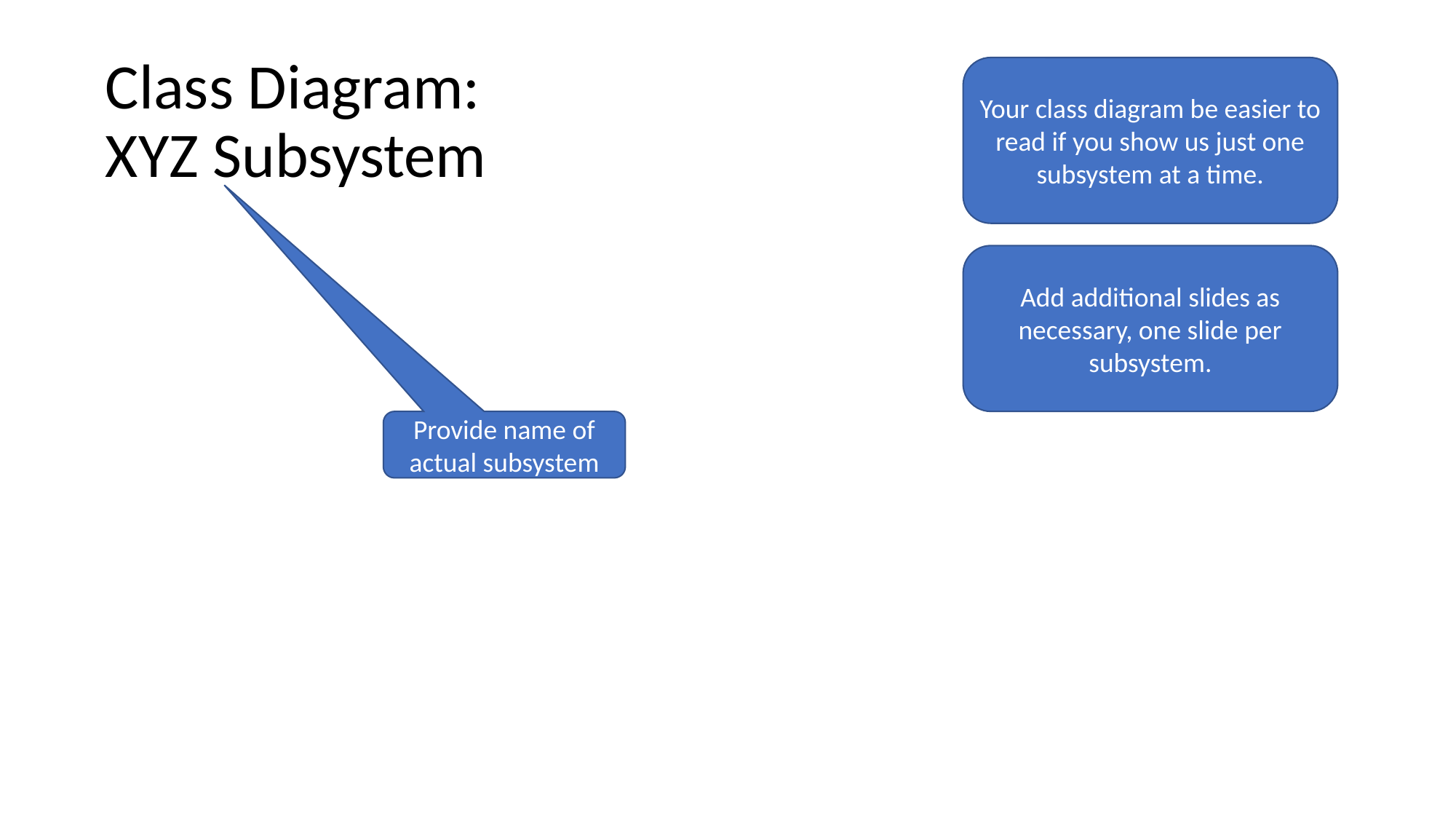

# Class Diagram: XYZ Subsystem

Your class diagram be easier to read if you show us just one subsystem at a time.

Provide name of actual subsystem

Add additional slides as necessary, one slide per subsystem.
8